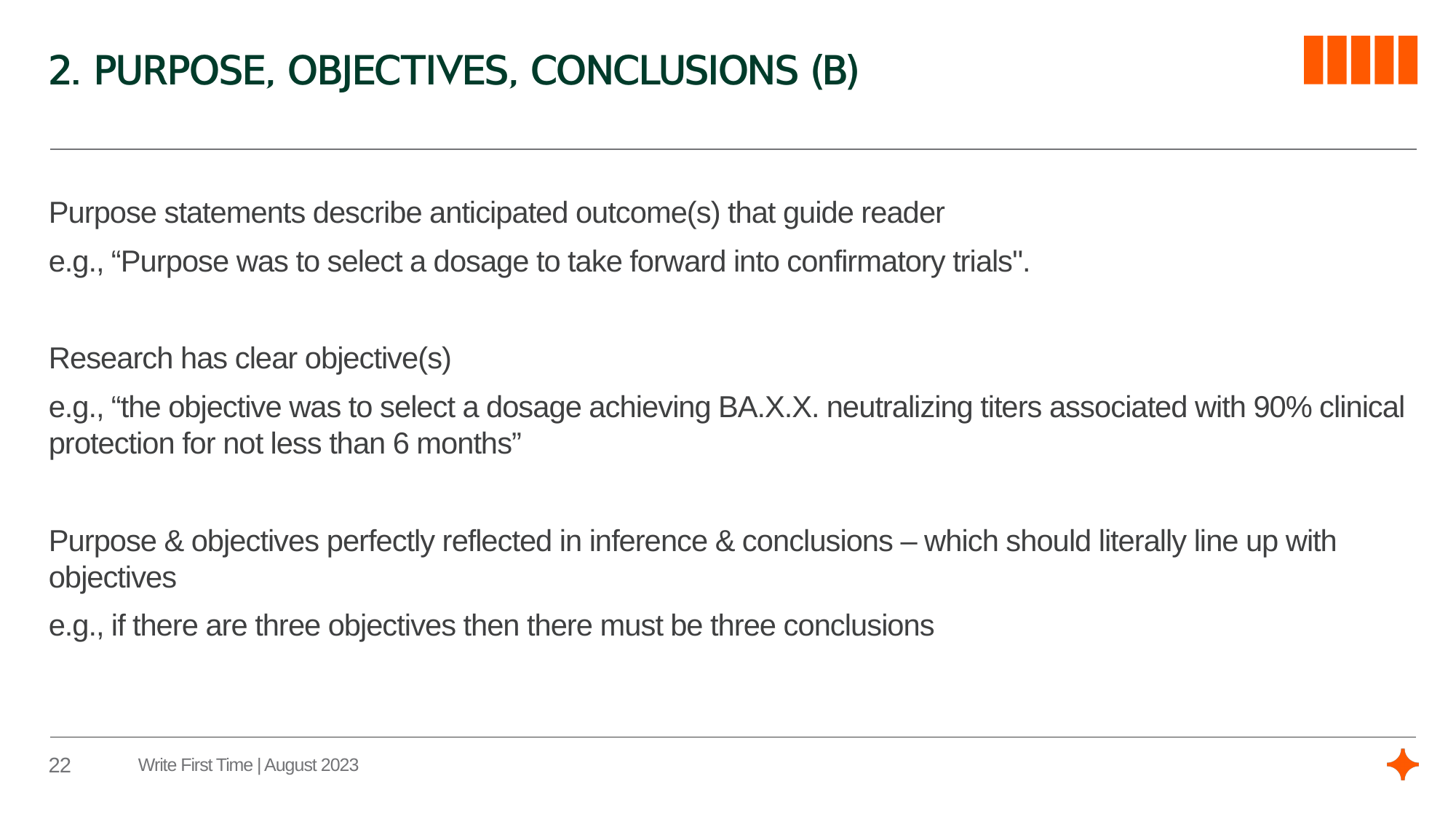

# 2. Purpose, objectives, conclusions (b)

Purpose statements describe anticipated outcome(s) that guide reader
e.g., “Purpose was to select a dosage to take forward into confirmatory trials".

Research has clear objective(s)
e.g., “the objective was to select a dosage achieving BA.X.X. neutralizing titers associated with 90% clinical protection for not less than 6 months”

Purpose & objectives perfectly reflected in inference & conclusions – which should literally line up with objectives
e.g., if there are three objectives then there must be three conclusions
22
Write First Time | August 2023